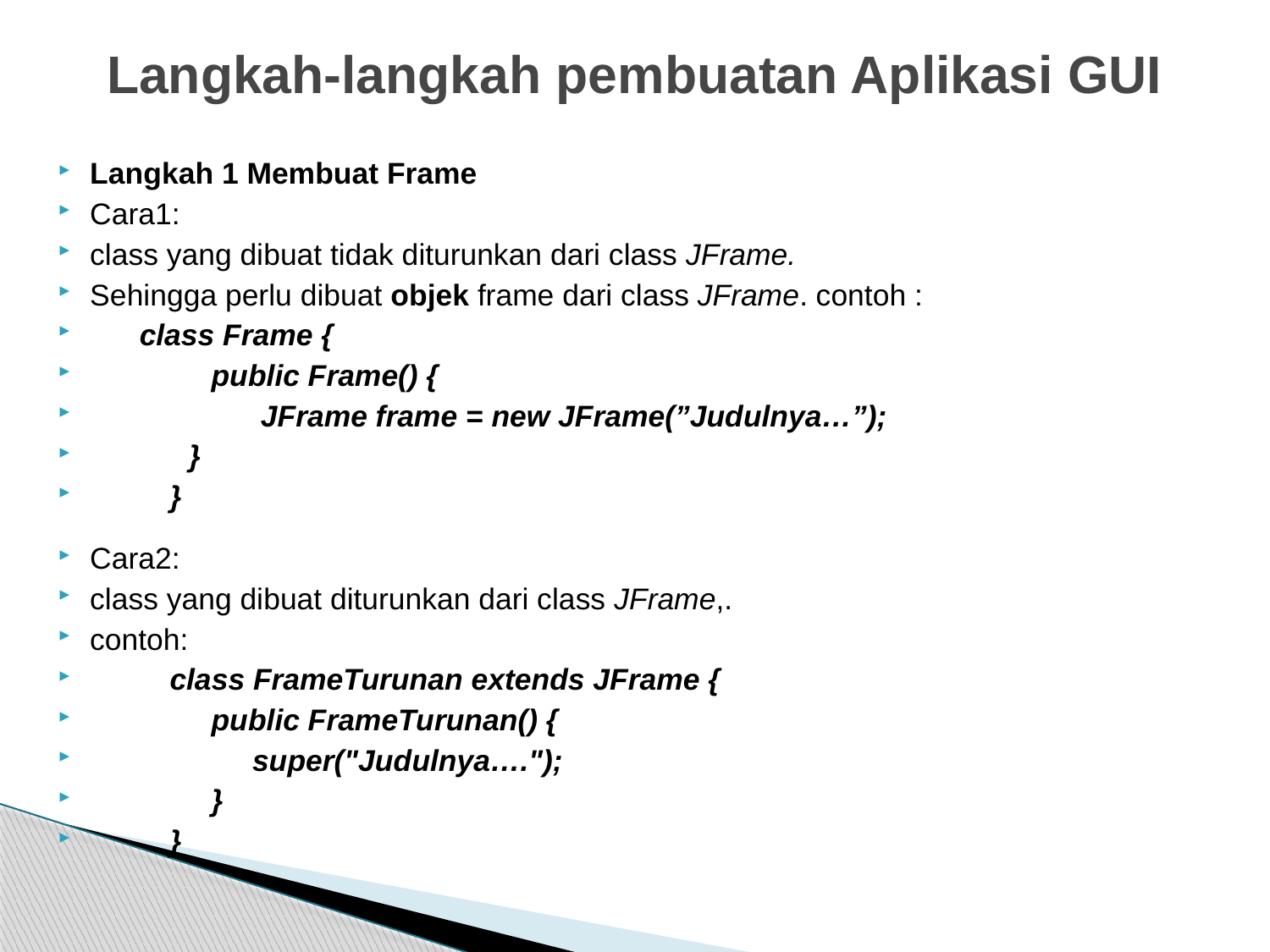

# Langkah-langkah pembuatan Aplikasi GUI
Langkah 1 Membuat Frame
Cara1:
class yang dibuat tidak diturunkan dari class JFrame.
Sehingga perlu dibuat objek frame dari class JFrame. contoh :
      class Frame {
     	     public Frame() {
      	           JFrame frame = new JFrame(”Judulnya…”);
            }
	}

Cara2:
class yang dibuat diturunkan dari class JFrame,.
contoh:
	class FrameTurunan extends JFrame {
     	     public FrameTurunan() {
      	          super("Judulnya….");
    	     }
	}